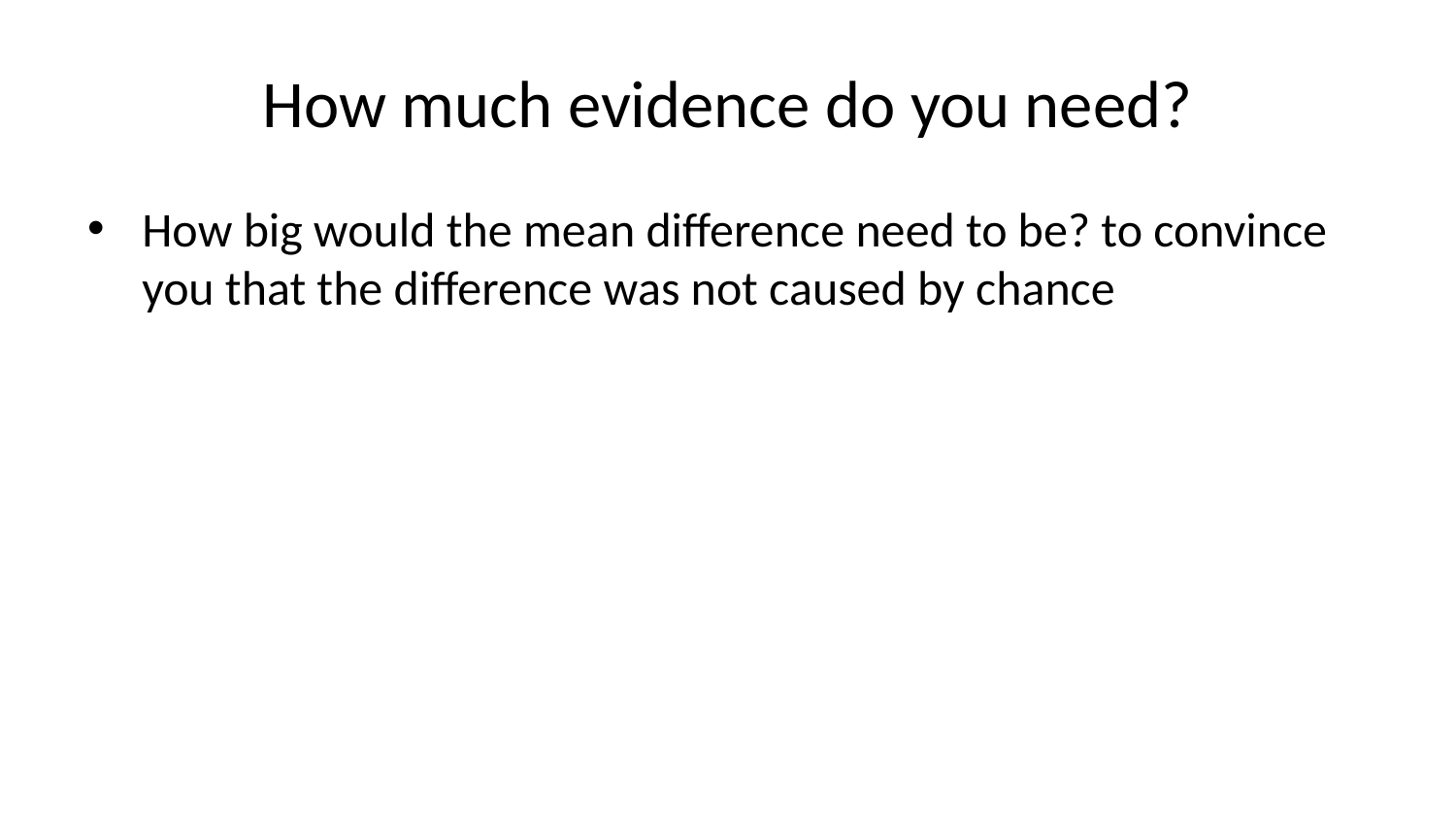

# How much evidence do you need?
How big would the mean difference need to be? to convince you that the difference was not caused by chance